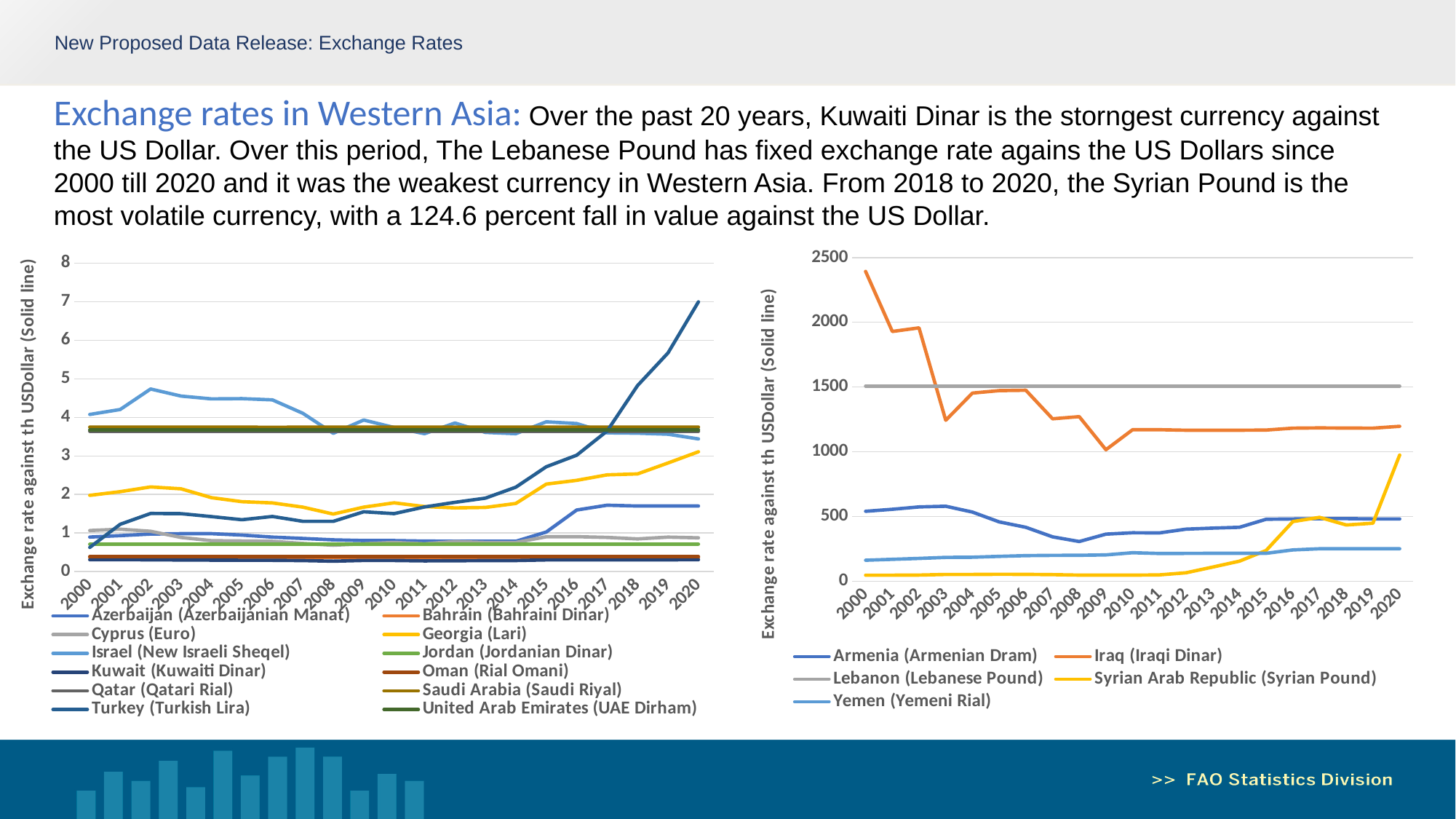

New Proposed Data Release: Exchange Rates
Exchange rates in Western Asia: Over the past 20 years, Kuwaiti Dinar is the storngest currency against the US Dollar. Over this period, The Lebanese Pound has fixed exchange rate agains the US Dollars since 2000 till 2020 and it was the weakest currency in Western Asia. From 2018 to 2020, the Syrian Pound is the most volatile currency, with a 124.6 percent fall in value against the US Dollar.

### Chart

| Category | Azerbaijan (Azerbaijanian Manat) | Bahrain (Bahraini Dinar) | Cyprus (Euro) | Georgia (Lari) | Israel (New Israeli Sheqel) | Jordan (Jordanian Dinar) | Kuwait (Kuwaiti Dinar) | Oman (Rial Omani) | Qatar (Qatari Rial) | Saudi Arabia (Saudi Riyal) | Turkey (Turkish Lira) | United Arab Emirates (UAE Dirham) |
|---|---|---|---|---|---|---|---|---|---|---|---|---|
| 2000 | 0.89483075 | 0.37600000000000006 | 1.0634491138623392 | 1.9761666666666666 | 4.077333333333333 | 0.709 | 0.30675158333333336 | 0.3845 | 3.64 | 3.75 | 0.6252185 | 3.6725 |
| 2001 | 0.931316666666666 | 0.37600000000000006 | 1.0988135918532747 | 2.0730166666666667 | 4.20565 | 0.7089831740666666 | 0.3066816666666667 | 0.3845 | 3.64 | 3.75 | 1.2255880833333332 | 3.6725 |
| 2002 | 0.972164166666666 | 0.37600000000000006 | 1.0433745385352275 | 2.195675 | 4.737824999999999 | 0.7089998333333334 | 0.3039142516666667 | 0.3845 | 3.64 | 3.75 | 1.5072264166666667 | 3.6725 |
| 2003 | 0.982146 | 0.37600000000000006 | 0.8841043027140565 | 2.1456500000000003 | 4.554133333333334 | 0.709 | 0.29801152108333334 | 0.3845 | 3.64 | 3.75 | 1.5008852085833333 | 3.6725 |
| 2004 | 0.9826955 | 0.37600000000000006 | 0.8006515790040221 | 1.9166500000000002 | 4.481983333333334 | 0.709 | 0.2947 | 0.3845 | 3.64 | 3.75 | 1.4255372499999999 | 3.6725 |
| 2005 | 0.945421 | 0.37600000000000006 | 0.7929115374365967 | 1.812675 | 4.4877 | 0.709 | 0.292 | 0.3845 | 3.64 | 3.747083333333333 | 1.3435831083333334 | 3.6725 |
| 2006 | 0.893445 | 0.37600000000000006 | 0.7841044483723293 | 1.7804333333333333 | 4.455808333333334 | 0.709 | 0.290176225 | 0.3845 | 3.64 | 3.7449999999999997 | 1.428453413338454 | 3.6725 |
| 2007 | 0.858123808243728 | 0.37600000000000006 | 0.728077789206423 | 1.6704916666666667 | 4.108082949055776 | 0.7089997666666666 | 0.28421395833333335 | 0.3845 | 3.64 | 3.7475 | 1.3029309053379416 | 3.6725 |
| 2008 | 0.821619578853046 | 0.37600000000000006 | 0.6826747112398731 | 1.4907916666666665 | 3.588021194083694 | 0.70966655 | 0.268828366666667 | 0.3845 | 3.64 | 3.75 | 1.30152170281795 | 3.6725 |
| 2009 | 0.803783333333333 | 0.376 | 0.719843359785615 | 1.67048709677419 | 3.93233547791667 | 0.71 | 0.287785416666667 | 0.3845 | 3.64 | 3.75 | 1.54995977566564 | 3.6725 |
| 2010 | 0.80265 | 0.376 | 0.755044951989835 | 1.78234166666667 | 3.738975 | 0.71 | 0.286606591666667 | 0.3845 | 3.64 | 3.75 | 1.5028486296723 | 3.6725 |
| 2011 | 0.789686388888889 | 0.376 | 0.719355253609154 | 1.68649543010753 | 3.5781293062201 | 0.71 | 0.275978944444444 | 0.3845 | 3.64 | 3.75 | 1.67495455197133 | 3.6725 |
| 2012 | 0.785645349462366 | 0.376 | 0.778293601412852 | 1.65125833333333 | 3.85592182539682 | 0.71 | 0.279935558333333 | 0.3845 | 3.64 | 3.75 | 1.79600094441355 | 3.6725 |
| 2013 | 0.784541075268817 | 0.376 | 0.75315918184727 | 1.66335 | 3.61075833333333 | 0.71 | 0.283589441666667 | 0.3845 | 3.64 | 3.75 | 1.90376824244752 | 3.6725 |
| 2014 | 0.7843475 | 0.376 | 0.753730736717402 | 1.76566666666667 | 3.577925 | 0.71 | 0.284557198350042 | 0.3845 | 3.64 | 3.75 | 2.18854241775473 | 3.6725 |
| 2015 | 1.02456381855059 | 0.376 | 0.901658961641278 | 2.26934166666667 | 3.88683333333333 | 0.71 | 0.300852025 | 0.3845 | 3.64 | 3.75 | 2.72000852790579 | 3.6725 |
| 2016 | 1.59572157270424 | 0.376 | 0.904035127950359 | 2.366725 | 3.84056666666667 | 0.71 | 0.302137441178496 | 0.3845 | 3.64 | 3.75 | 3.02013474808043 | 3.6725 |
| 2017 | 1.72115480222734 | 0.376 | 0.88520550826938 | 2.50954166666667 | 3.59955554812834 | 0.71 | 0.303349758333333 | 0.3845 | 3.64 | 3.75 | 3.64813263536866 | 3.6725 |
| 2018 | 1.70001666666667 | 0.376 | 0.846772667108096 | 2.53411083333333 | 3.59055812689938 | 0.71 | 0.301956493524177 | 0.3845 | 3.64 | 3.75 | 4.82837014720942 | 3.6725 |
| 2019 | 1.7 | 0.376 | 0.893276257067393 | 2.818145 | 3.56452734661093 | 0.71 | 0.303611163035755 | 0.3845 | 3.64 | 3.75 | 5.67381930843574 | 3.6725 |
| 2020 | 1.7 | 0.376 | 0.8746500000000001 | 3.10901666666667 | 3.44240585198792 | 0.71 | 0.306233121756716 | 0.3845 | 3.64 | 3.75 | 6.999307692307694 | 3.6725 |

### Chart

| Category | Armenia (Armenian Dram) | Iraq (Iraqi Dinar) | Lebanon (Lebanese Pound) | Syrian Arab Republic (Syrian Pound) | Yemen (Yemeni Rial) |
|---|---|---|---|---|---|
| 2000 | 539.5258333333334 | 2392.9535455546093 | 1507.5 | 46.0 | 161.71833333333333 |
| 2001 | 555.0782583333335 | 1929.0 | 1507.5 | 46.0 | 168.67166666666668 |
| 2002 | 573.3533333333332 | 1957.0 | 1507.5 | 46.93333333333334 | 175.62499999999997 |
| 2003 | 578.7629545454546 | 1242.7687839516796 | 1507.5 | 51.5 | 183.44833333333332 |
| 2004 | 533.4508333333333 | 1453.0 | 1507.5 | 51.613333333333344 | 184.77583333333334 |
| 2005 | 457.68694062915864 | 1472.0 | 1507.5 | 53.04916666666665 | 191.50916666666666 |
| 2006 | 416.04036972454185 | 1475.0 | 1507.5 | 52.143333333333345 | 197.04916666666668 |
| 2007 | 342.07911620867065 | 1254.5672185870392 | 1507.5 | 50.18 | 198.95333333333335 |
| 2008 | 305.96940026193613 | 1271.1149066852208 | 1507.5 | 46.57833333333334 | 199.76416666666668 |
| 2009 | 363.283285606061 | 1015.2384828132866 | 1507.5 | 46.583333333333336 | 202.846666666667 |
| 2010 | 373.660466738817 | 1170.0 | 1507.5 | 46.171666666666674 | 219.59 |
| 2011 | 372.500882448711 | 1170.0 | 1507.5 | 48.3366666666667 | 213.8 |
| 2012 | 401.763975626916 | 1166.16666666667 | 1507.5 | 64.5808333333333 | 214.350833333333 |
| 2013 | 409.625749270293 | 1166.0 | 1507.5 | 108.733333333333 | 214.89 |
| 2014 | 415.919789204938 | 1166.0 | 1507.5 | 154.13 | 214.89 |
| 2015 | 477.918306576099 | 1167.33333333333 | 1507.5 | 237.029166666667 | 214.89 |
| 2016 | 480.488150777966 | 1182.0 | 1507.5 | 460.275833333333 | 241.269682539682 |
| 2017 | 482.71639384913 | 1184.0 | 1507.5 | 492.610833333333 | 250.25 |
| 2018 | 482.987946590235 | 1182.75 | 1507.5 | 434.0 | 250.25 |
| 2019 | 480.445128767119 | 1182.0 | 1507.5 | 447.5860215053763 | 250.25 |
| 2020 | 480.445128767119 | 1196.2307692307693 | 1507.5 | 975.0 | 250.25 |